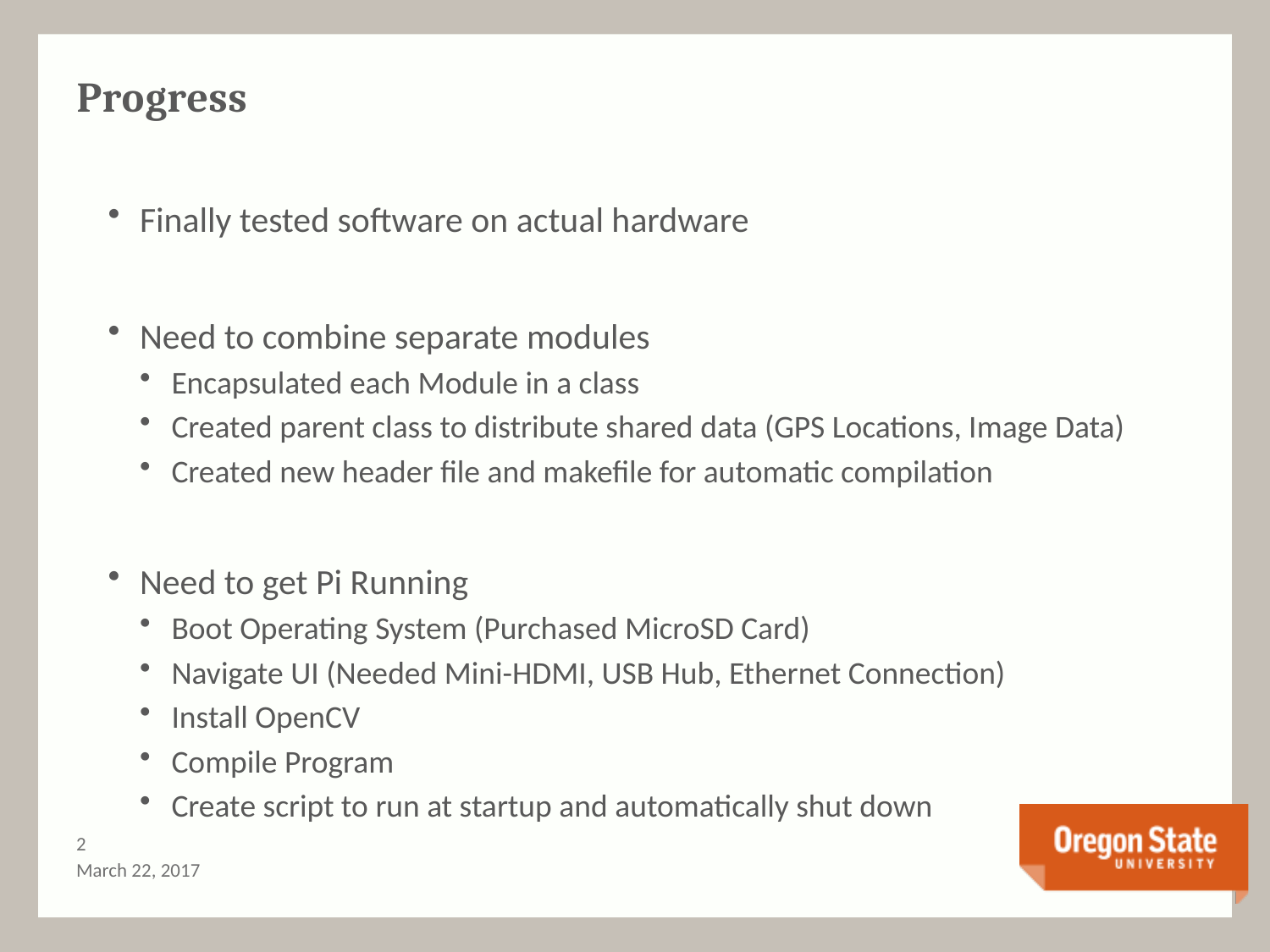

# Progress
Finally tested software on actual hardware

Need to combine separate modules
Encapsulated each Module in a class
Created parent class to distribute shared data (GPS Locations, Image Data)
Created new header file and makefile for automatic compilation

Need to get Pi Running
Boot Operating System (Purchased MicroSD Card)
Navigate UI (Needed Mini-HDMI, USB Hub, Ethernet Connection)
Install OpenCV
Compile Program
Create script to run at startup and automatically shut down
2
March 22, 2017